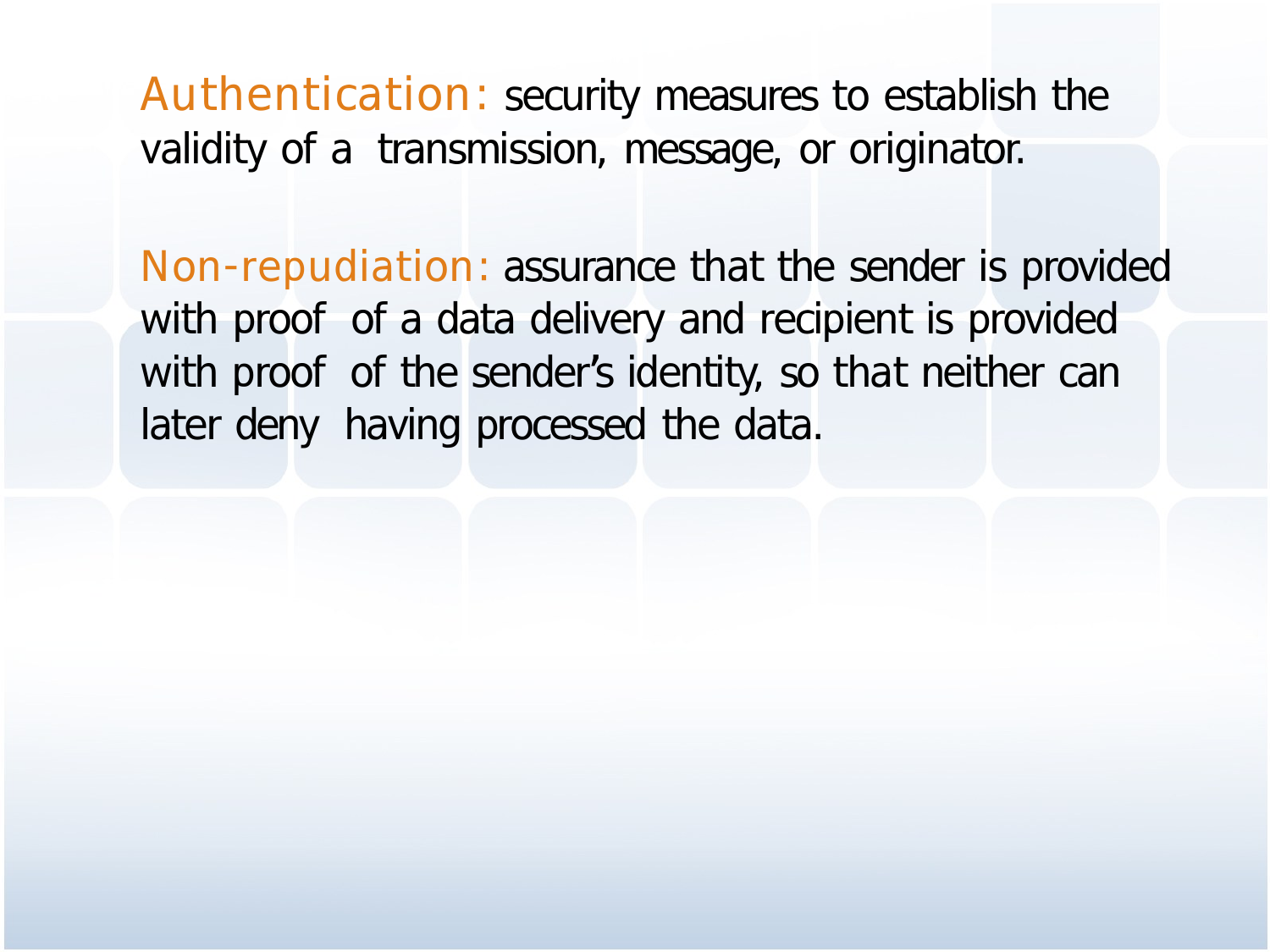

Authentication: security measures to establish the validity of a  transmission, message, or originator.

Non-repudiation: assurance that the sender is provided with proof  of a data delivery and recipient is provided with proof  of the sender’s identity, so that neither can later deny  having processed the data.